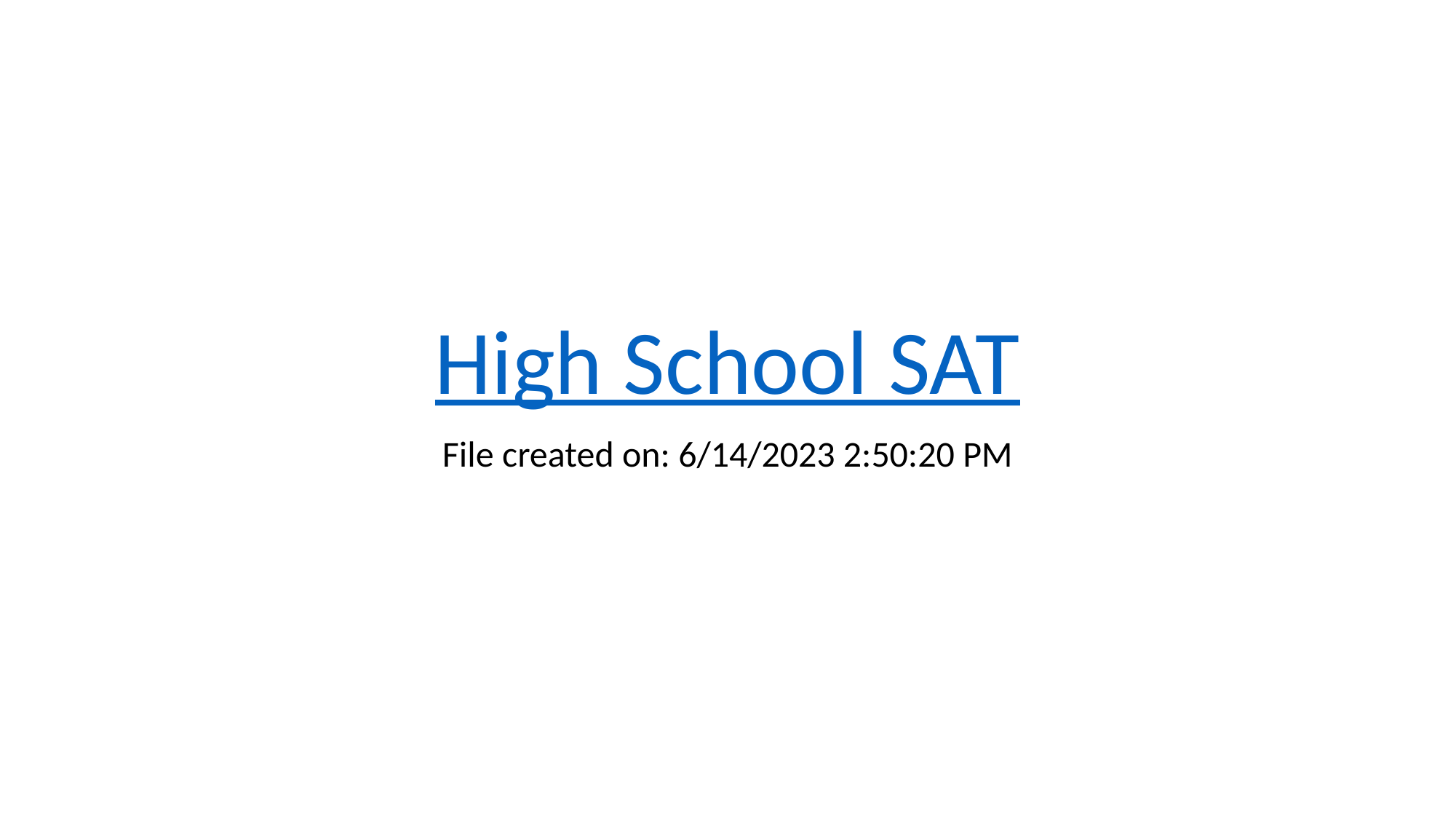

# High School SAT
File created on: 6/14/2023 2:50:20 PM